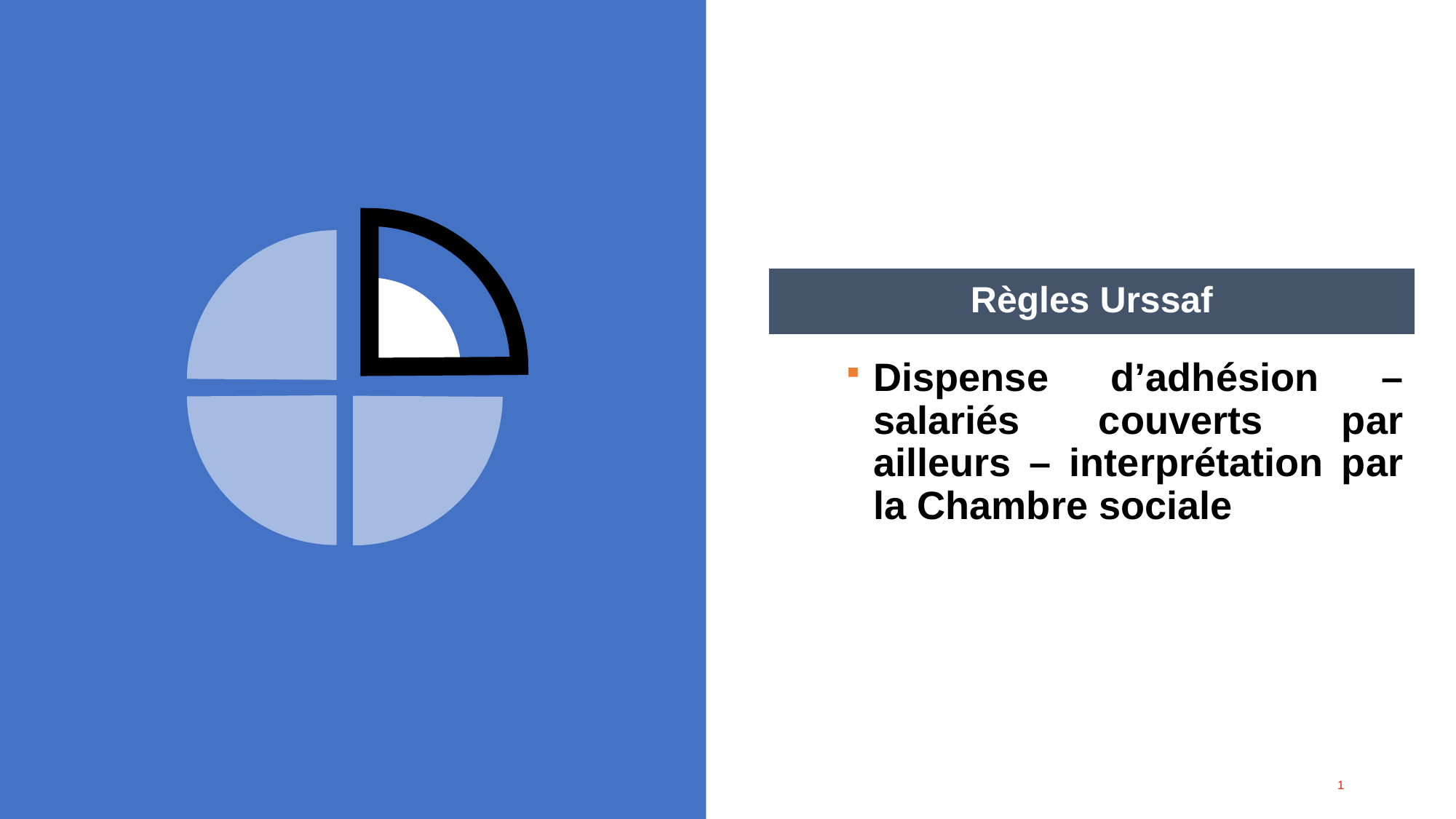

# Règles Urssaf
Dispense d’adhésion – salariés couverts par ailleurs – interprétation par la Chambre sociale
1